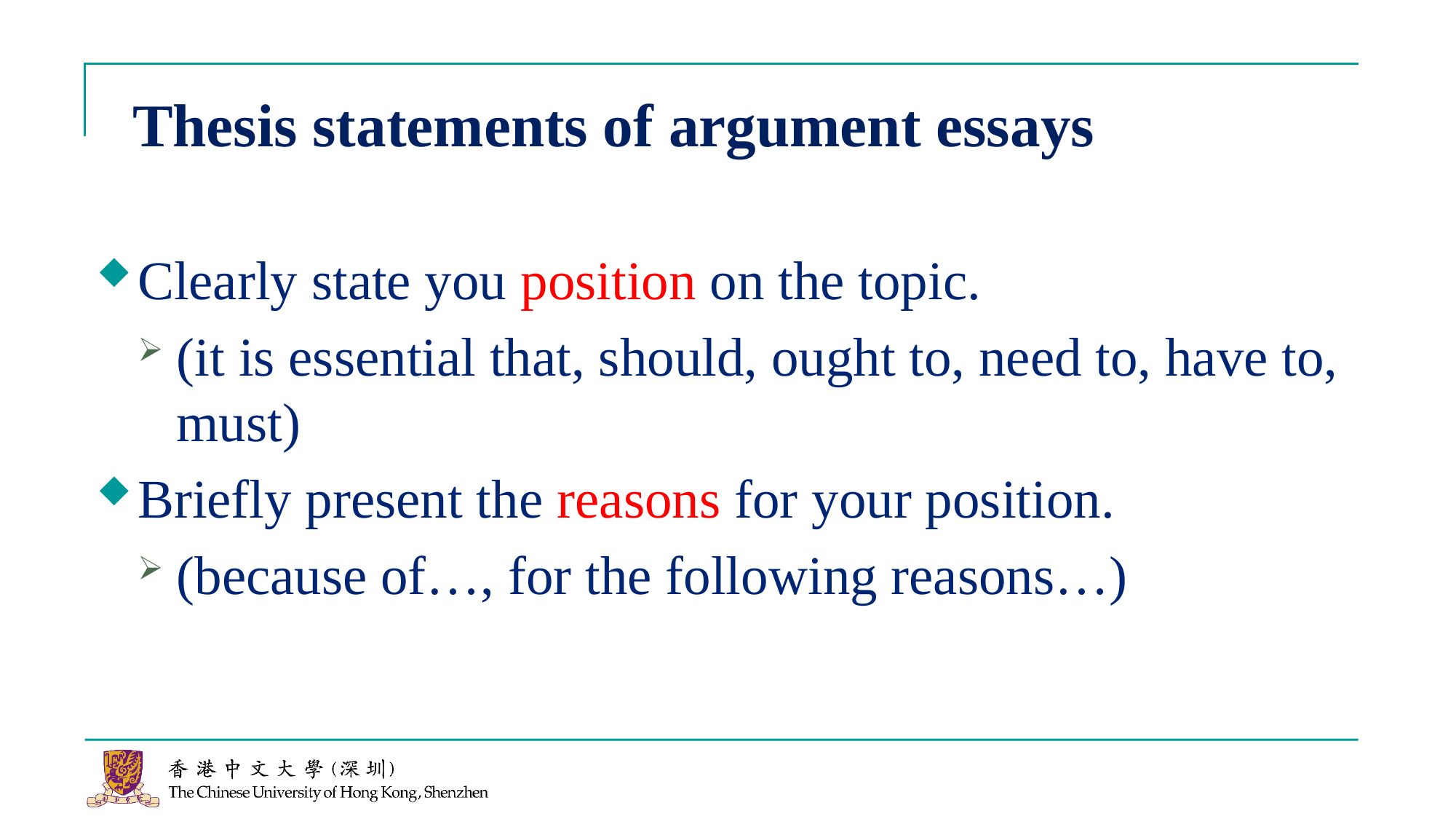

# Thesis statements of argument essays
Clearly state you position on the topic.
(it is essential that, should, ought to, need to, have to, must)
Briefly present the reasons for your position.
(because of…, for the following reasons…)